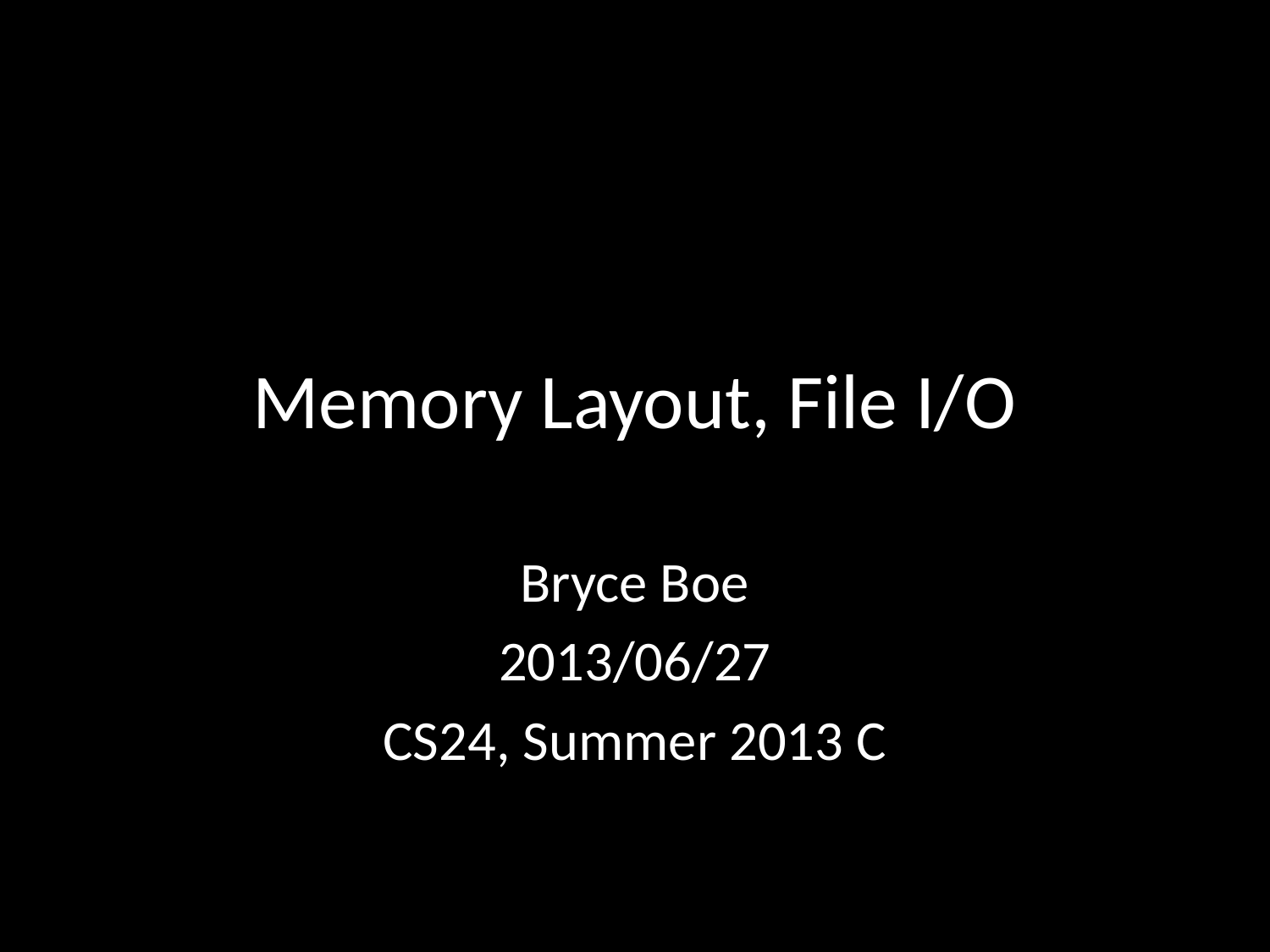

# Memory Layout, File I/O
Bryce Boe
2013/06/27
CS24, Summer 2013 C